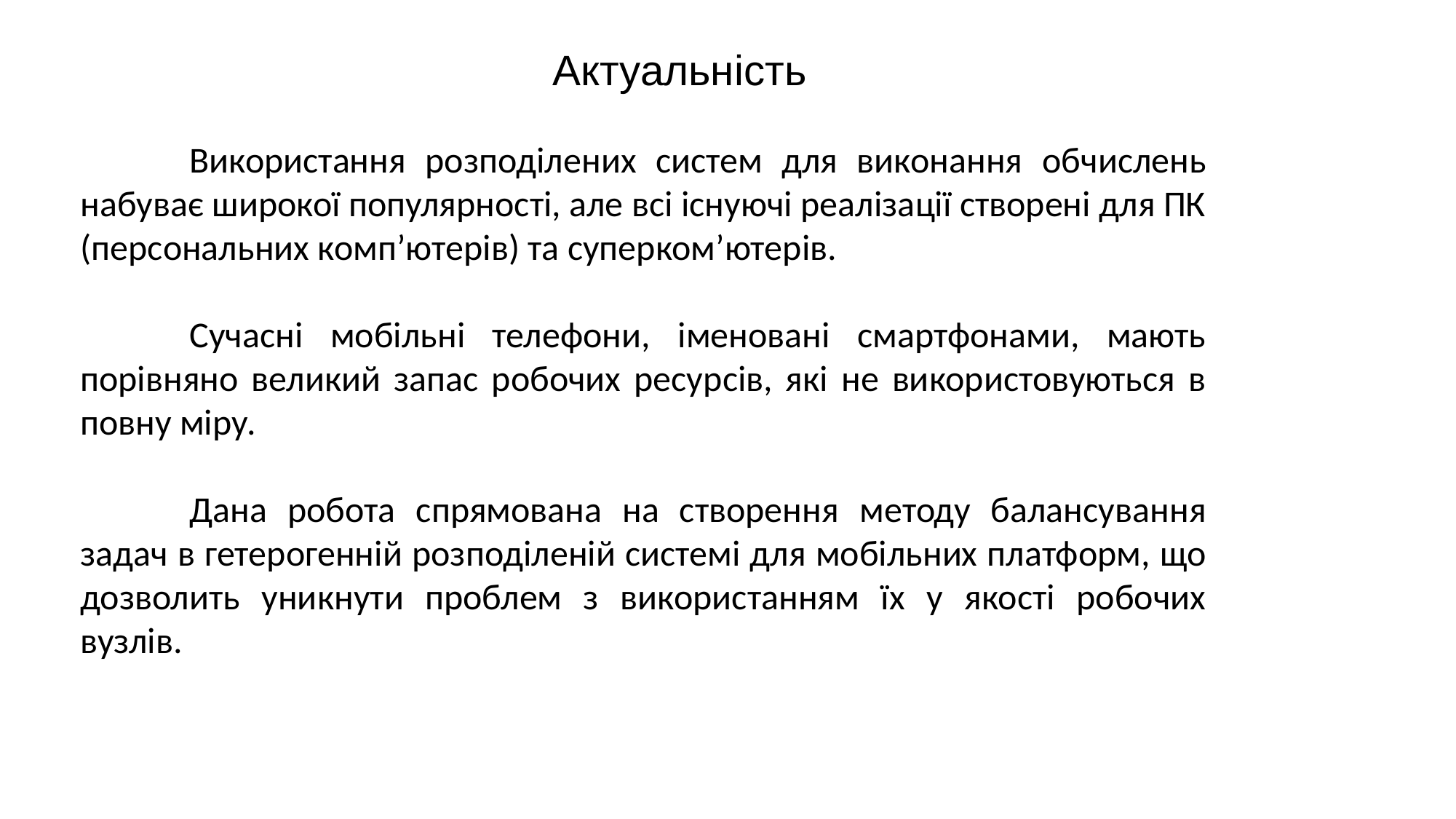

Актуальність
	Використання розподілених систем для виконання обчислень набуває широкої популярності, але всі існуючі реалізації створені для ПК (персональних комп’ютерів) та суперком’ютерів.
	Сучасні мобільні телефони, іменовані смартфонами, мають порівняно великий запас робочих ресурсів, які не використовуються в повну міру.
	Дана робота спрямована на створення методу балансування задач в гетерогенній розподіленій системі для мобільних платформ, що дозволить уникнути проблем з використанням їх у якості робочих вузлів.